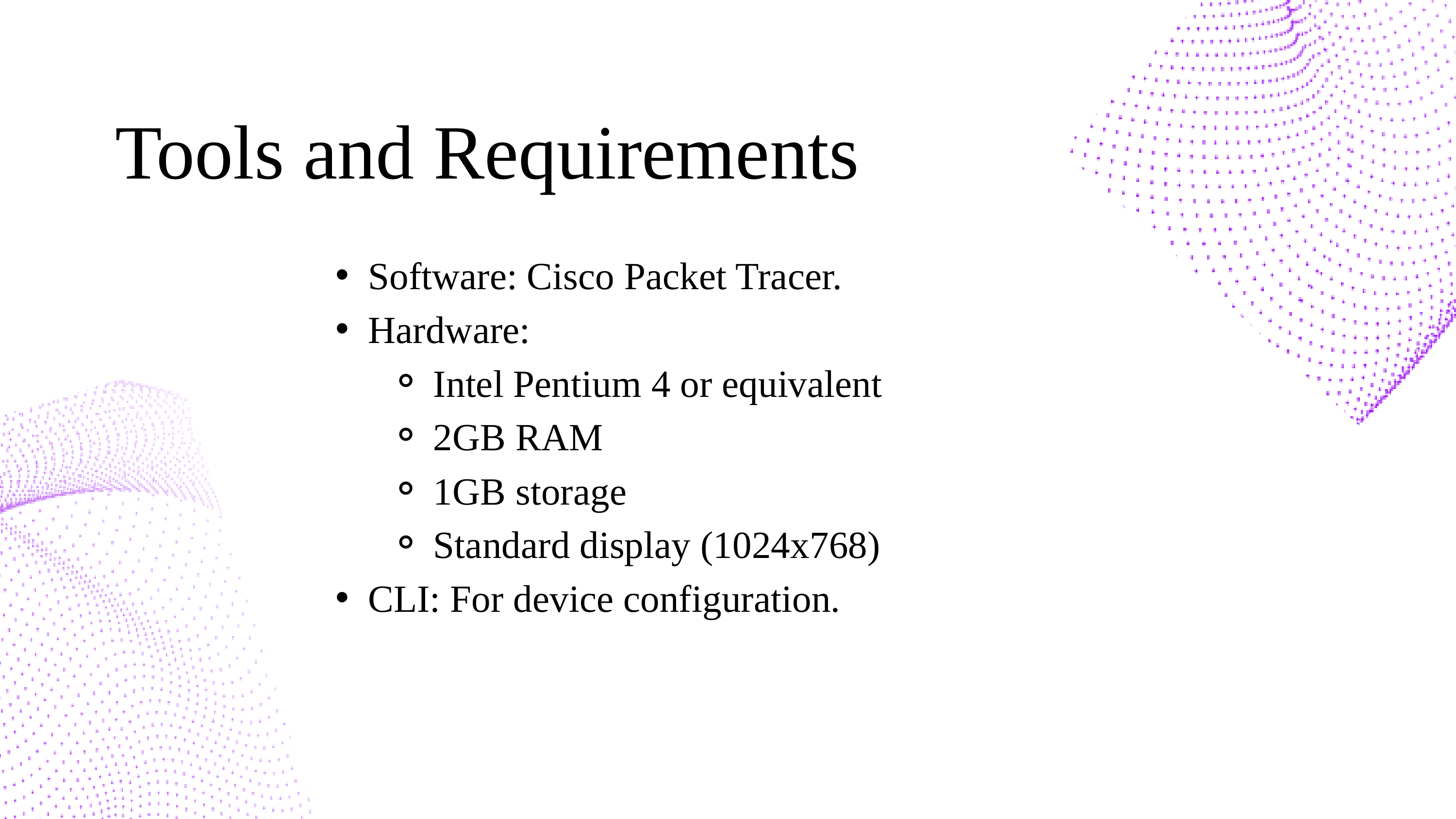

Tools and Requirements

Software: Cisco Packet Tracer.
Hardware:
Intel Pentium 4 or equivalent
2GB RAM
1GB storage
Standard display (1024x768)
CLI: For device configuration.